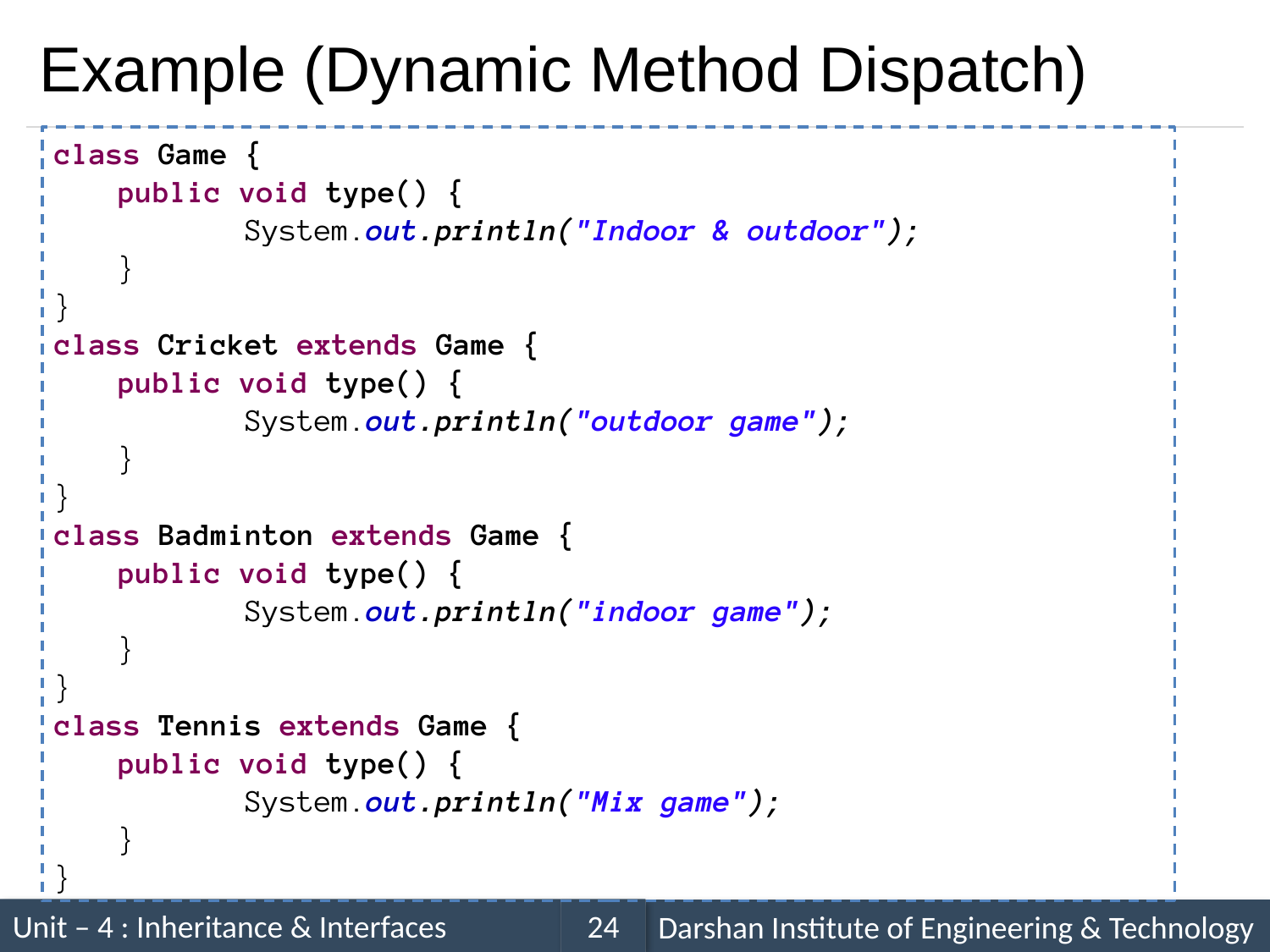

# Example (Dynamic Method Dispatch)
class Game {
public void type() {
	System.out.println("Indoor & outdoor");
}
}
class Cricket extends Game {
public void type() {
	System.out.println("outdoor game");
}
}
class Badminton extends Game {
public void type() {
	System.out.println("indoor game");
}
}
class Tennis extends Game {
public void type() {
	System.out.println("Mix game");
}
}